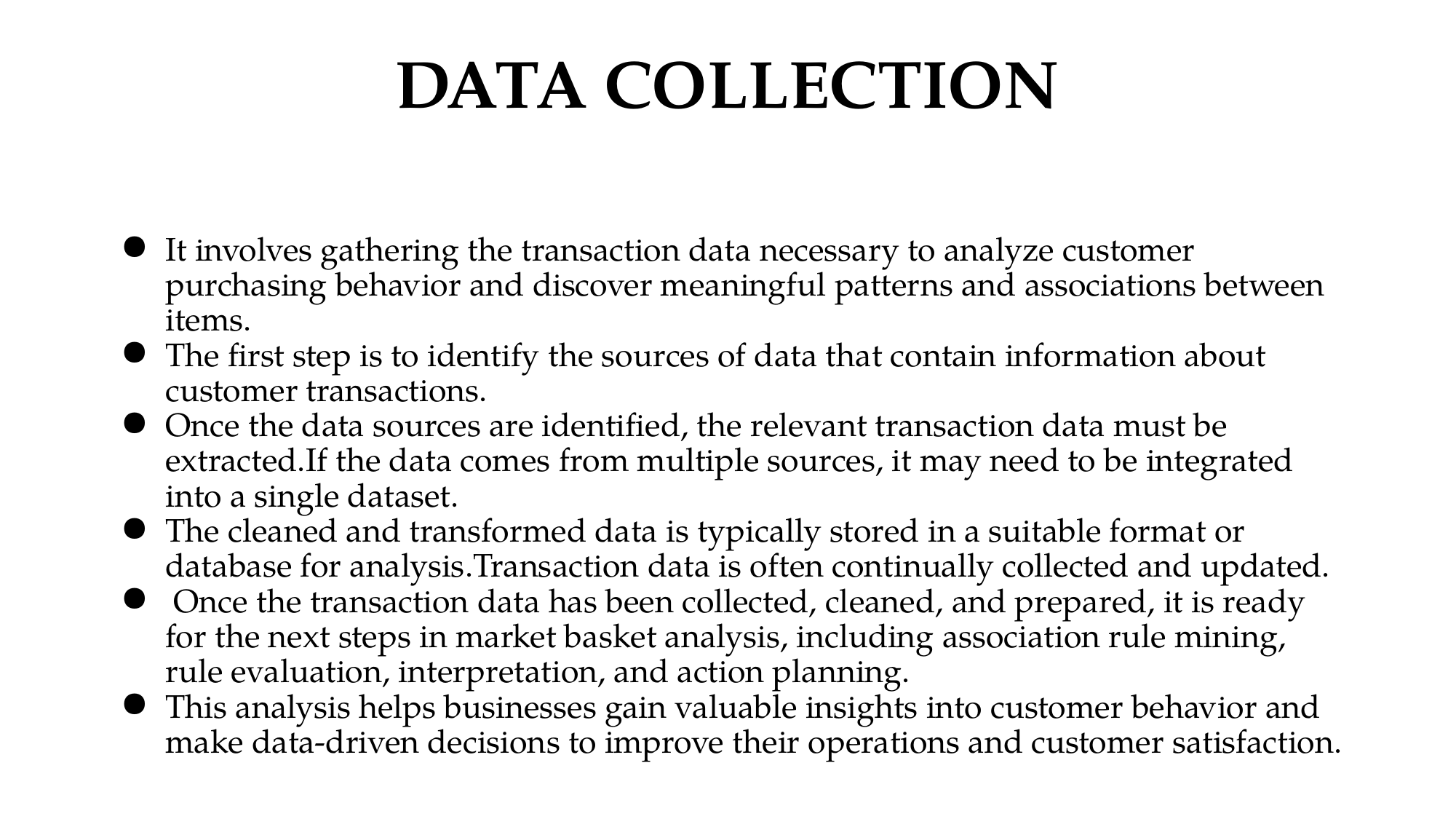

# DATA COLLECTION

It involves gathering the transaction data necessary to analyze customer purchasing behavior and discover meaningful patterns and associations between items.
The first step is to identify the sources of data that contain information about customer transactions.
Once the data sources are identified, the relevant transaction data must be extracted.If the data comes from multiple sources, it may need to be integrated into a single dataset.
The cleaned and transformed data is typically stored in a suitable format or database for analysis.Transaction data is often continually collected and updated.
 Once the transaction data has been collected, cleaned, and prepared, it is ready for the next steps in market basket analysis, including association rule mining, rule evaluation, interpretation, and action planning.
This analysis helps businesses gain valuable insights into customer behavior and make data-driven decisions to improve their operations and customer satisfaction.